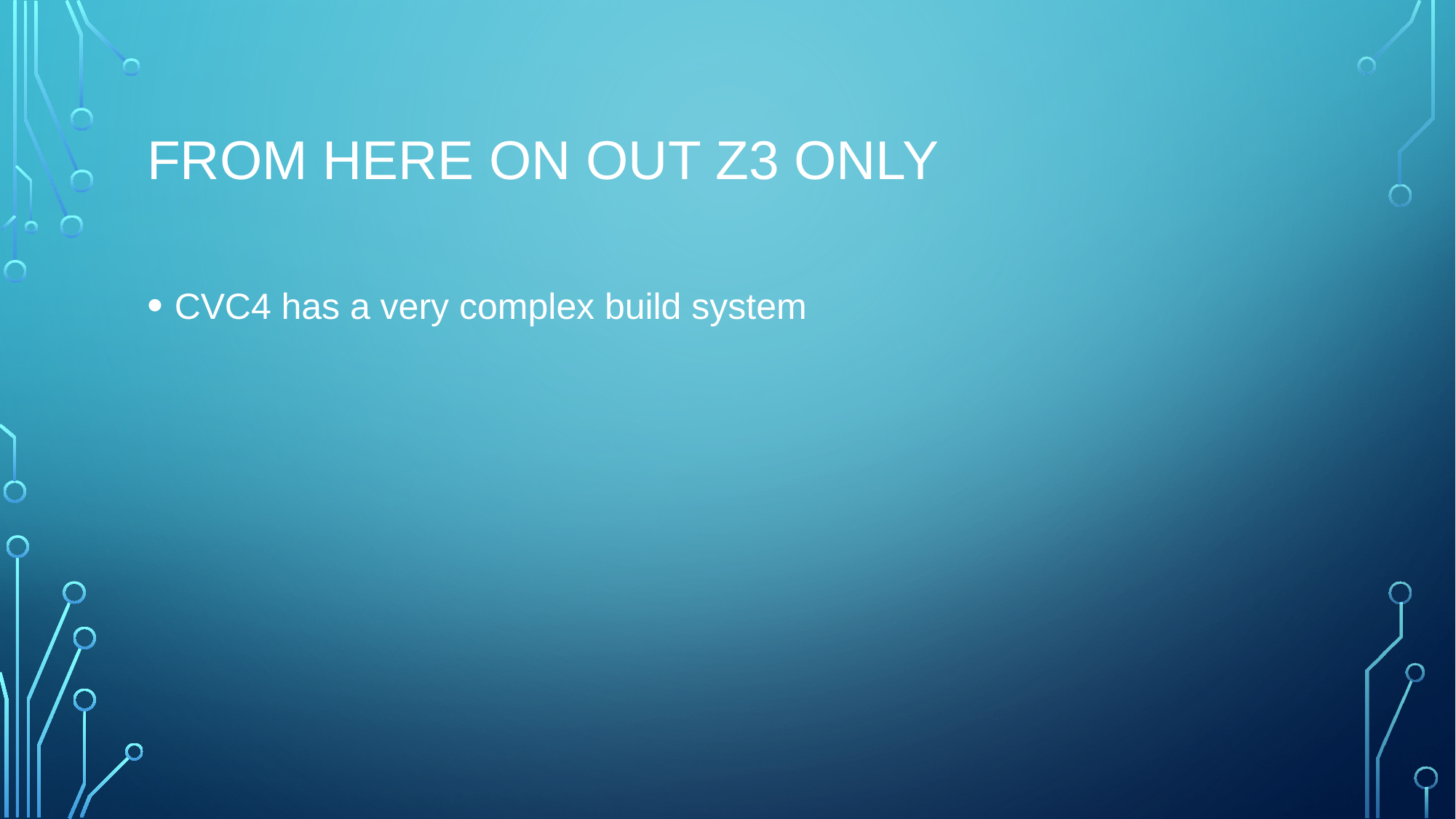

# From here on out Z3 only
CVC4 has a very complex build system